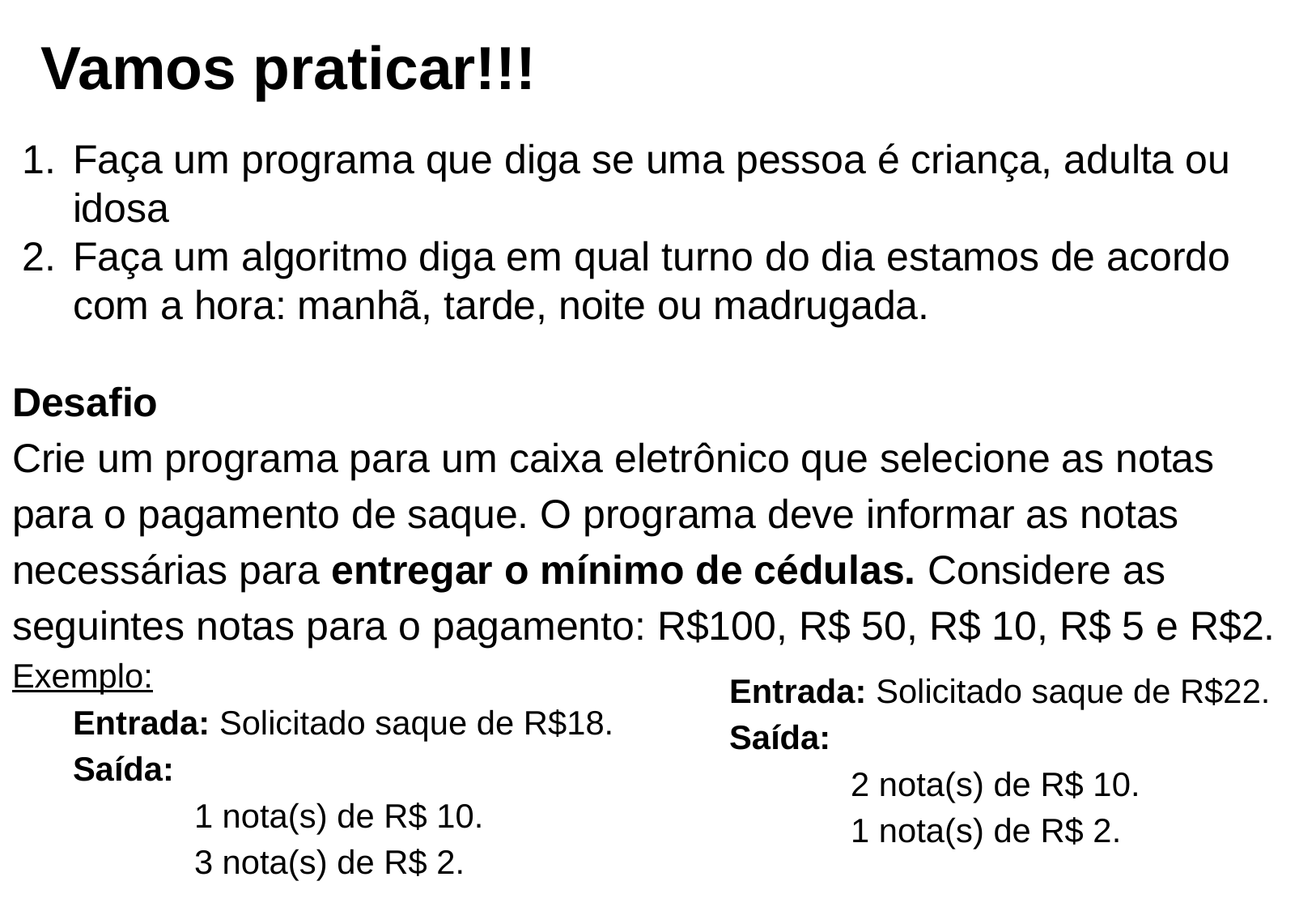

Vamos praticar!!!
Faça um programa que diga se uma pessoa é criança, adulta ou idosa
Faça um algoritmo diga em qual turno do dia estamos de acordo com a hora: manhã, tarde, noite ou madrugada.

Desafio
Crie um programa para um caixa eletrônico que selecione as notas para o pagamento de saque. O programa deve informar as notas necessárias para entregar o mínimo de cédulas. Considere as seguintes notas para o pagamento: R$100, R$ 50, R$ 10, R$ 5 e R$2.
Exemplo:
Entrada: Solicitado saque de R$18.
Saída:
	1 nota(s) de R$ 10.
	3 nota(s) de R$ 2.

Entrada: Solicitado saque de R$22.
Saída:
	2 nota(s) de R$ 10.
	1 nota(s) de R$ 2.